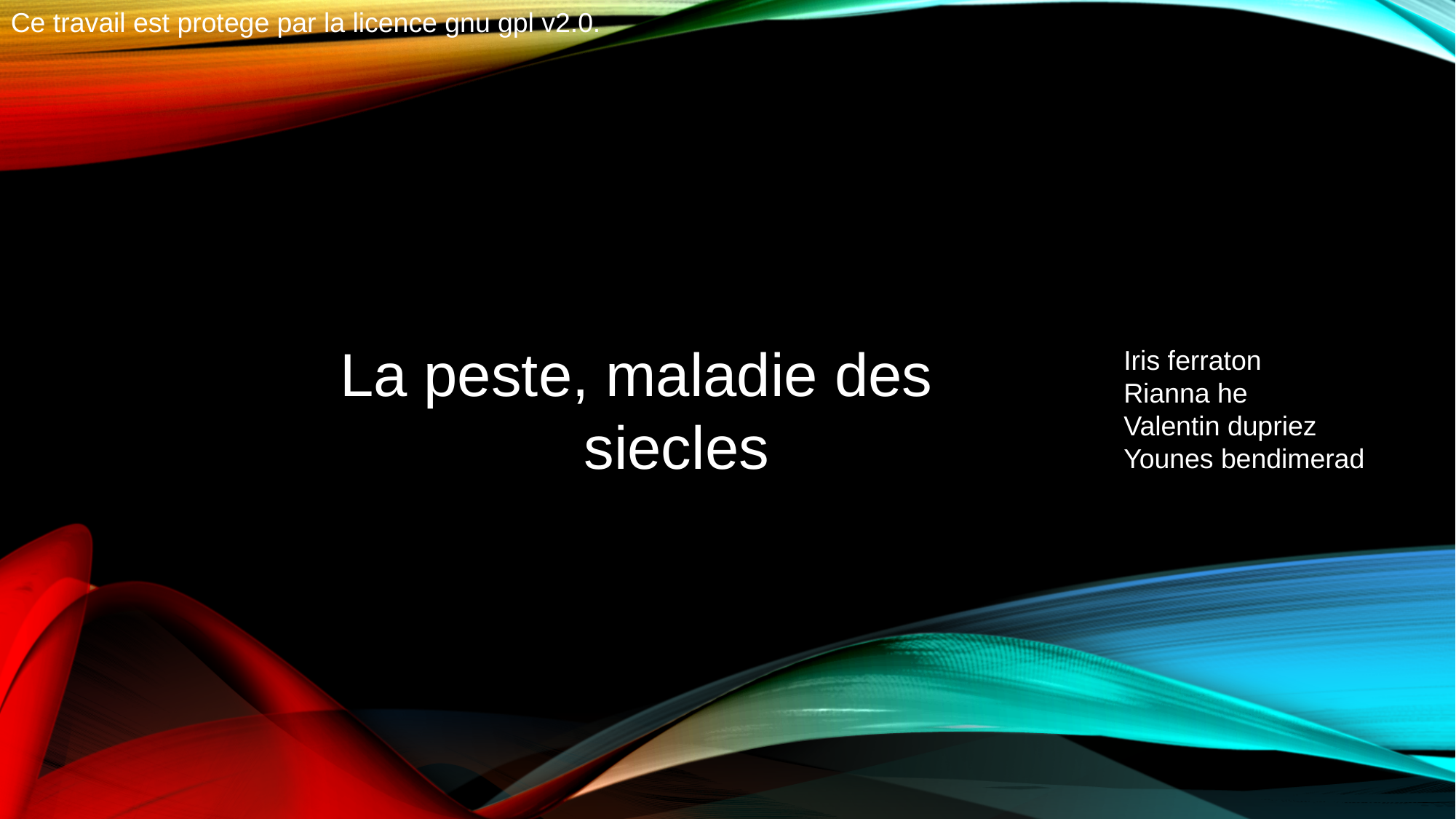

Ce travail est protege par la licence gnu gpl v2.0.
La peste, maladie des 			        siecles
Iris ferraton
Rianna he
Valentin dupriez
Younes bendimerad